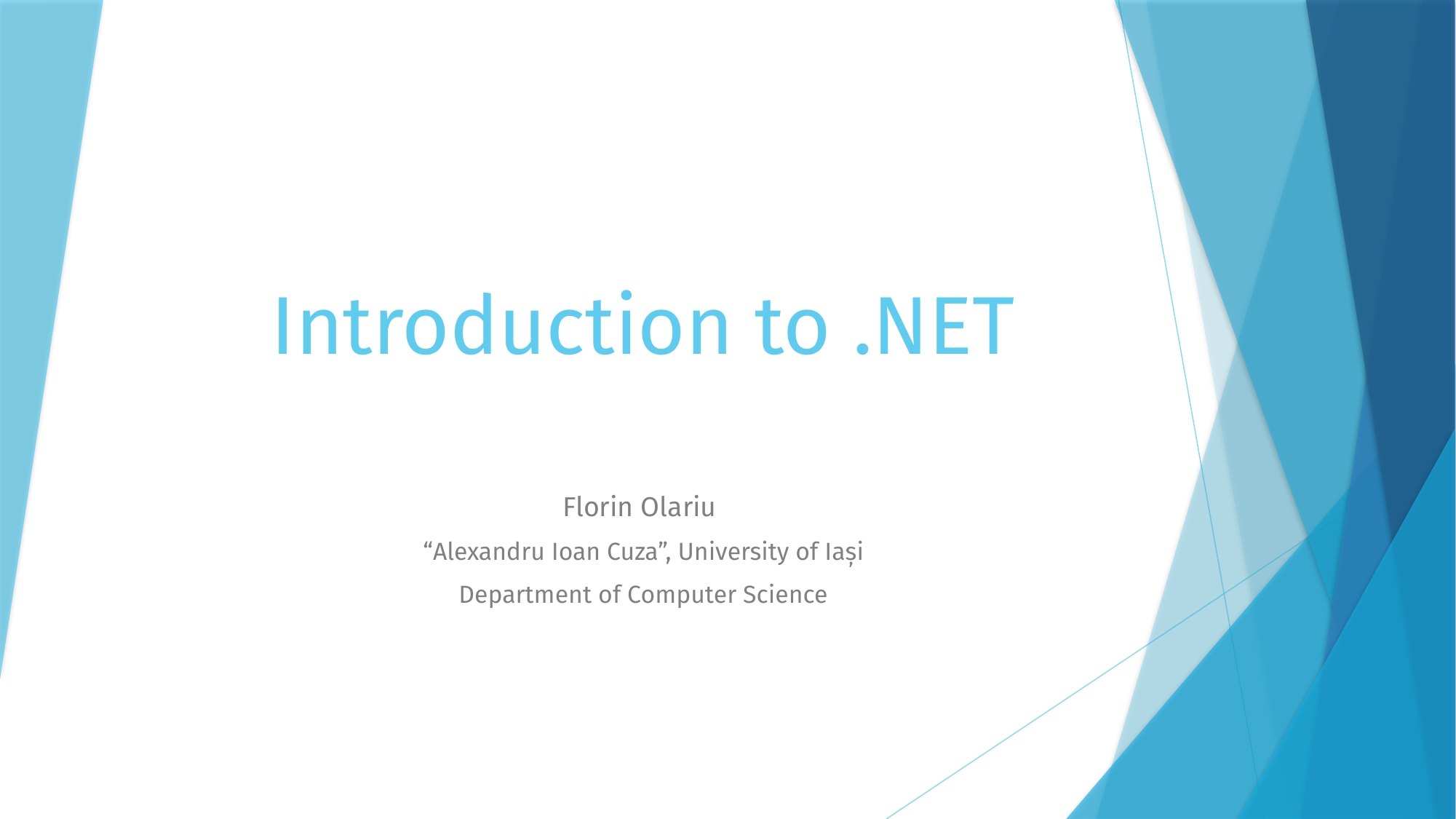

# Introduction to .NET
Florin Olariu
“Alexandru Ioan Cuza”, University of Iași
Department of Computer Science